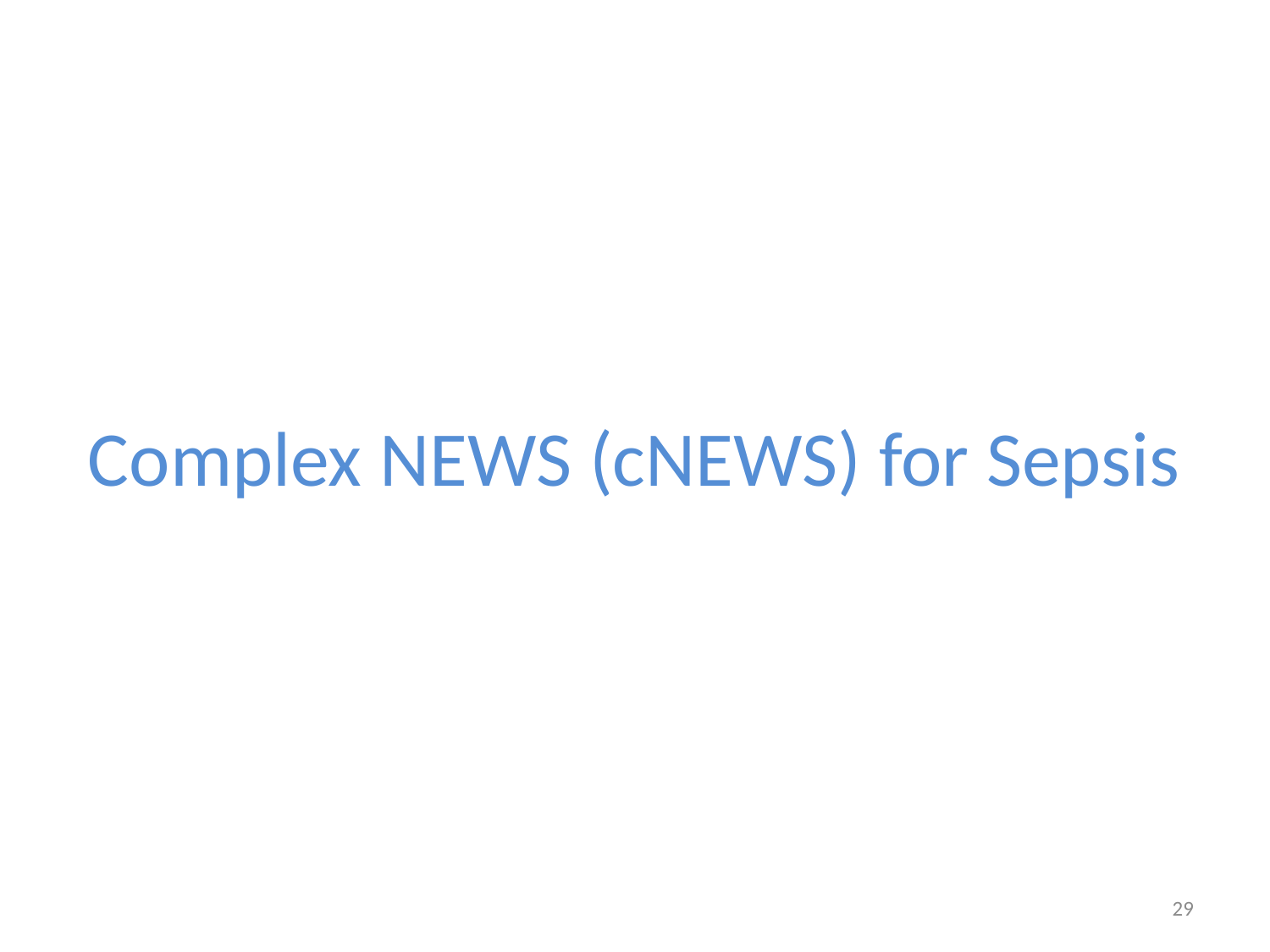

# Complex NEWS (cNEWS) for Sepsis
29